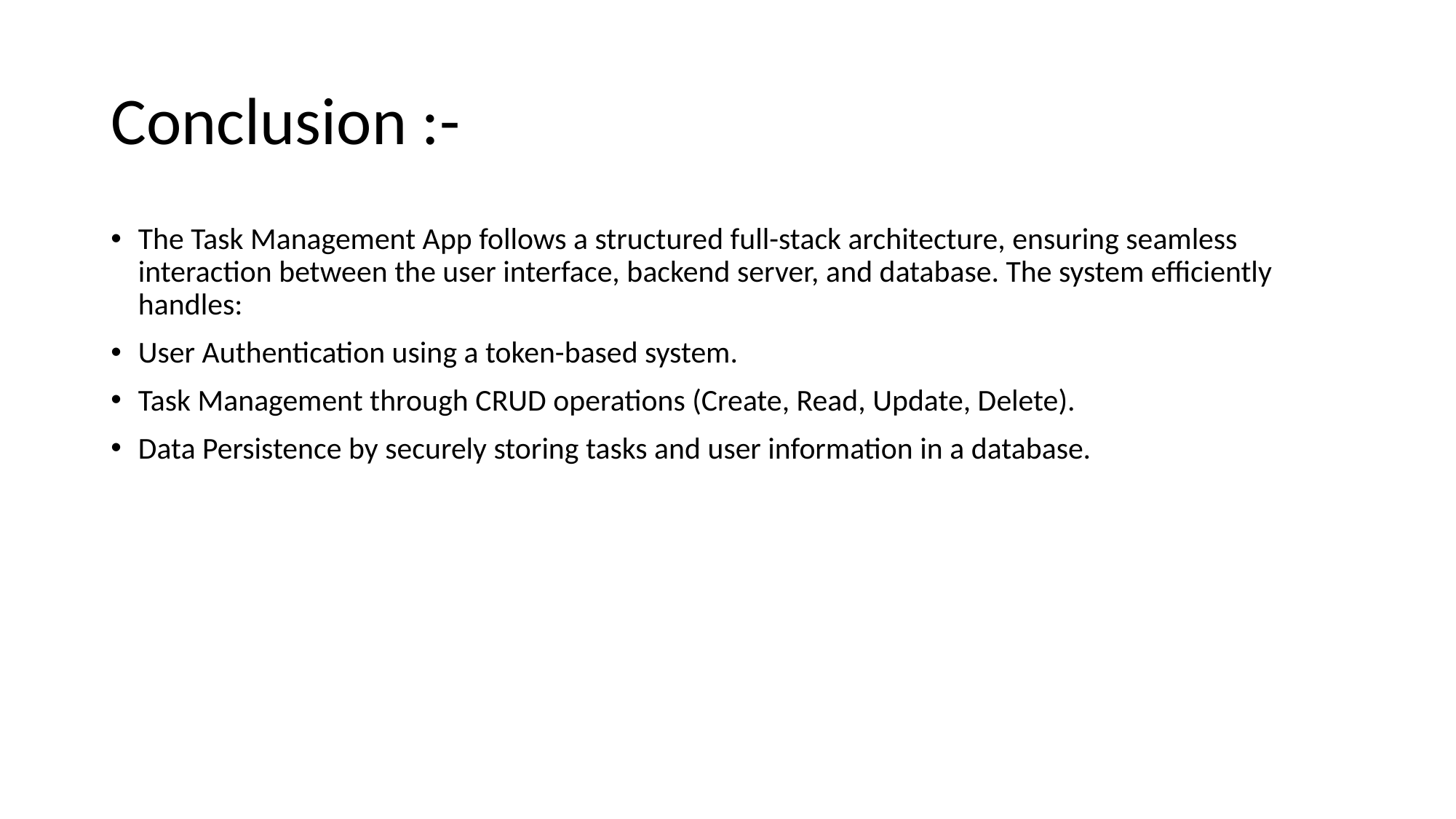

# Conclusion :-
The Task Management App follows a structured full-stack architecture, ensuring seamless interaction between the user interface, backend server, and database. The system efficiently handles:
User Authentication using a token-based system.
Task Management through CRUD operations (Create, Read, Update, Delete).
Data Persistence by securely storing tasks and user information in a database.